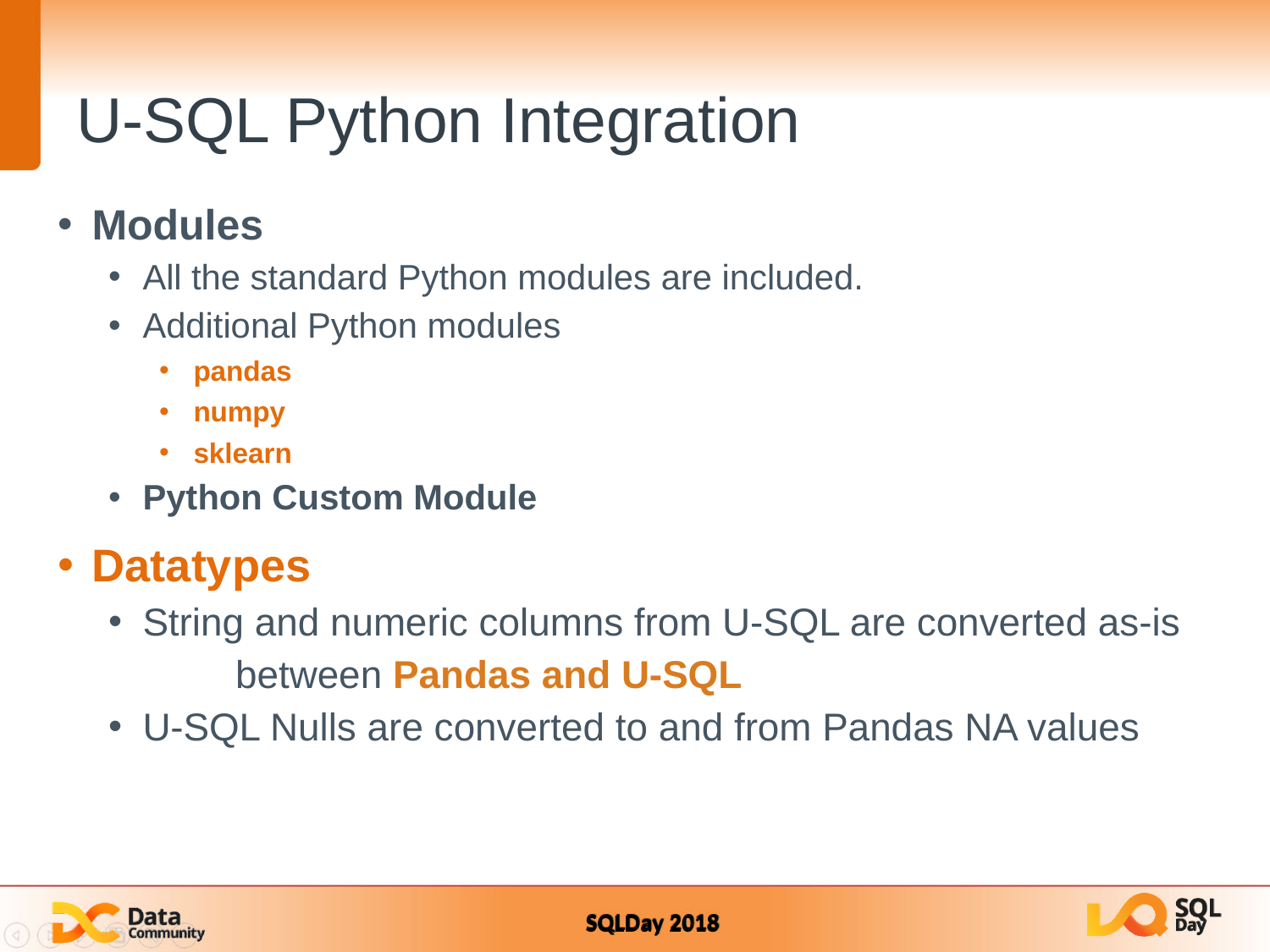

# U-SQL Python Integration
Modules
All the standard Python modules are included.
Additional Python modules
pandas
numpy
sklearn
Python Custom Module
Datatypes
String and numeric columns from U-SQL are converted as-is
	between Pandas and U-SQL
U-SQL Nulls are converted to and from Pandas NA values